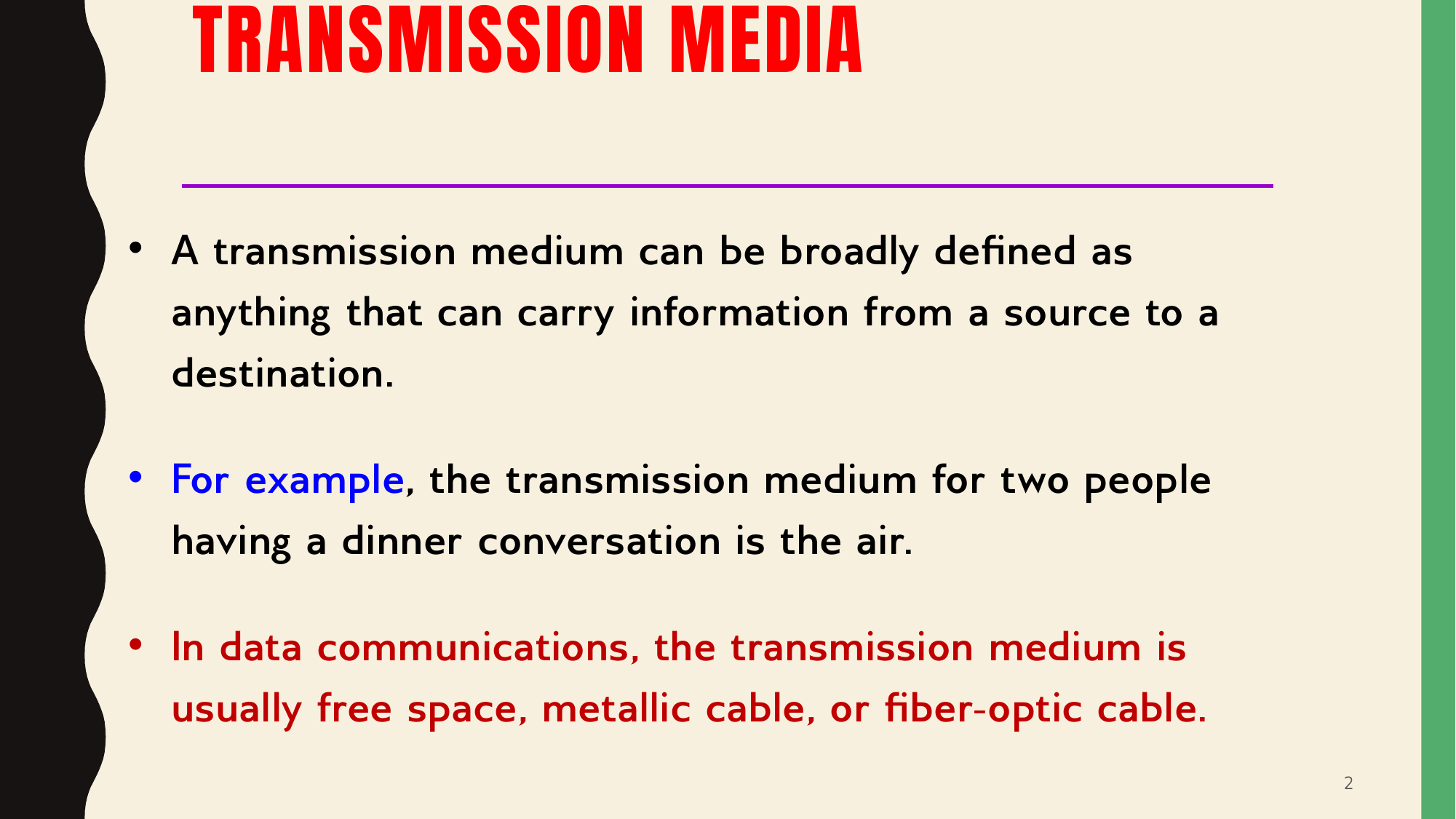

# Transmission Media
A transmission medium can be broadly defined as anything that can carry information from a source to a destination.
For example, the transmission medium for two people having a dinner conversation is the air.
In data communications, the transmission medium is usually free space, metallic cable, or fiber-optic cable.
2